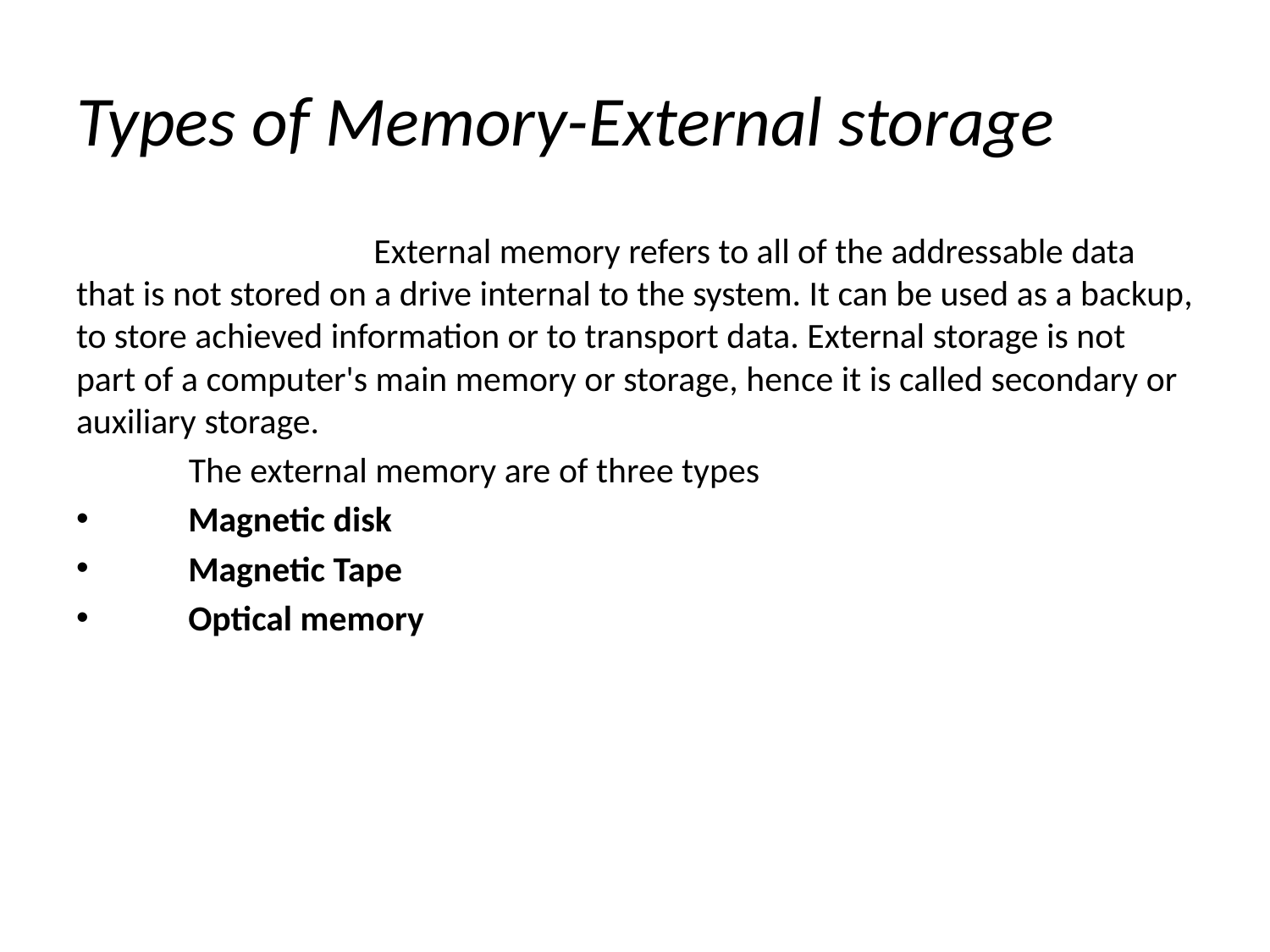

# Types of Memory-External storage
                                     External memory refers to all of the addressable data that is not stored on a drive internal to the system. It can be used as a backup, to store achieved information or to transport data. External storage is not part of a computer's main memory or storage, hence it is called secondary or auxiliary storage.
              The external memory are of three types
        Magnetic disk
        Magnetic Tape
        Optical memory